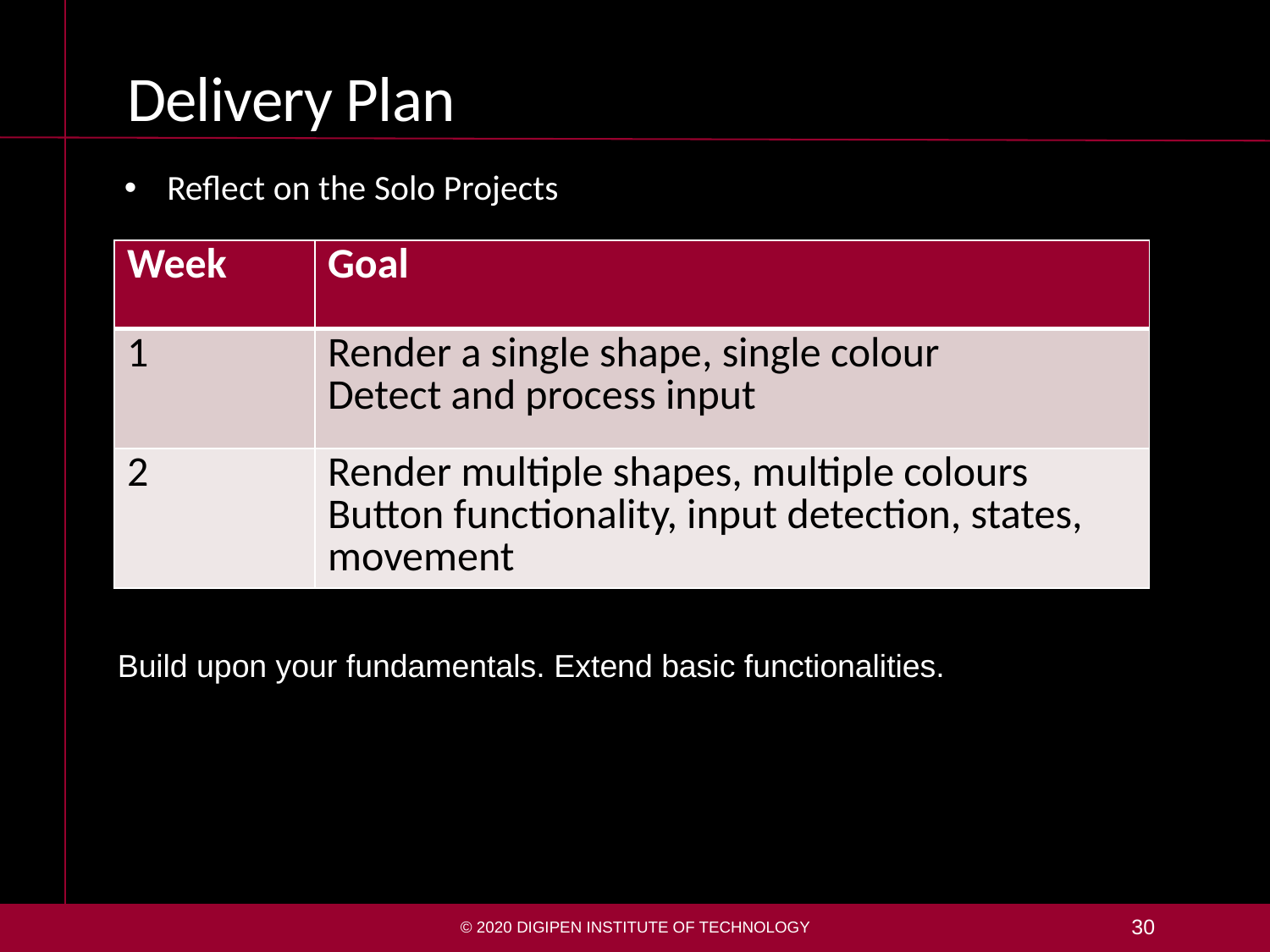

# Delivery Plan
Reflect on the Solo Projects
| Week | Goal |
| --- | --- |
| 1 | Render a single shape, single colour Detect and process input |
| 2 | Render multiple shapes, multiple colours Button functionality, input detection, states, movement |
Build upon your fundamentals. Extend basic functionalities.
© 2020 DigiPen Institute of Technology
30